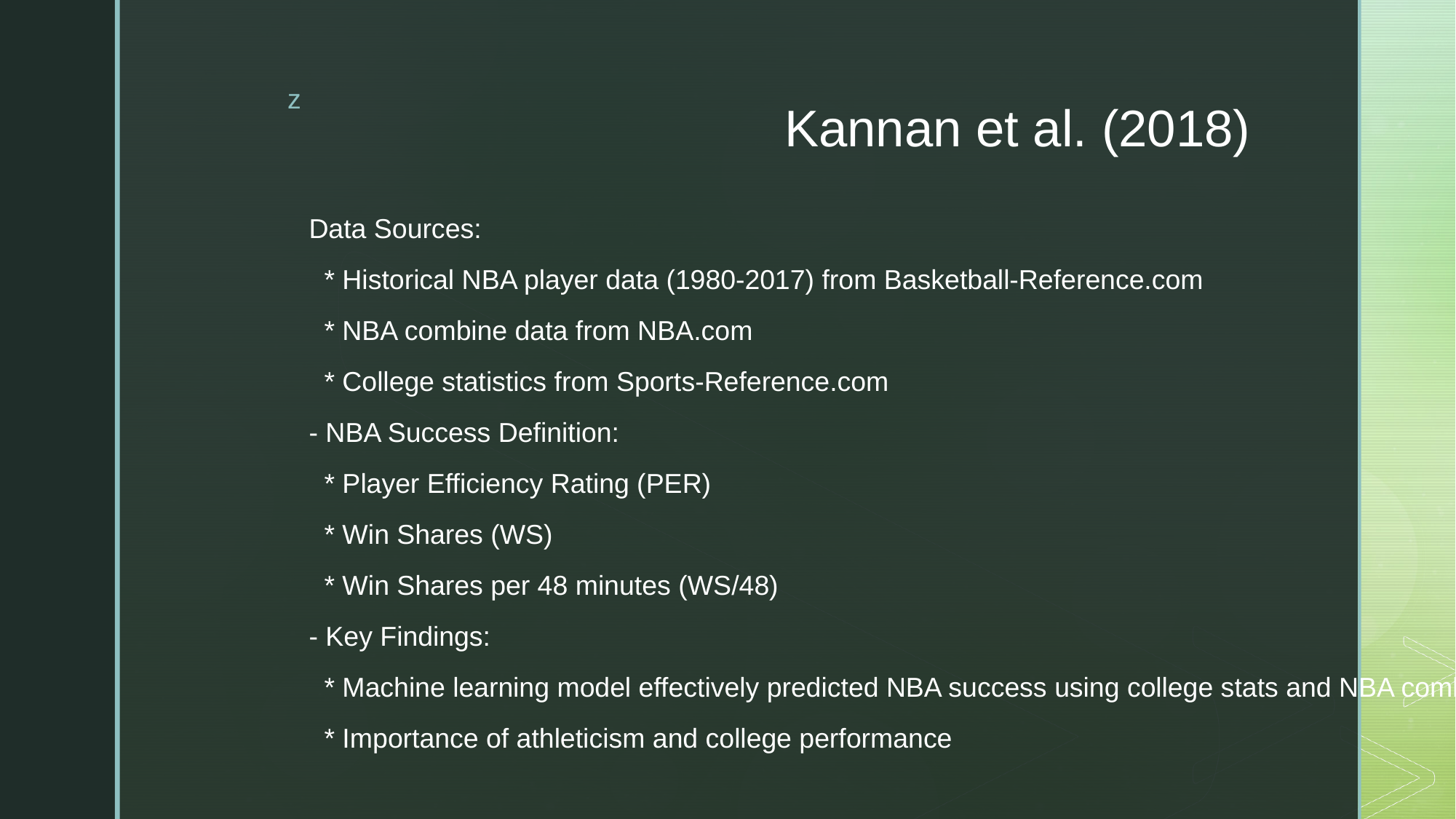

# Kannan et al. (2018)

Data Sources:
  * Historical NBA player data (1980-2017) from Basketball-Reference.com
  * NBA combine data from NBA.com
  * College statistics from Sports-Reference.com
- NBA Success Definition:
  * Player Efficiency Rating (PER)
  * Win Shares (WS)
  * Win Shares per 48 minutes (WS/48)
- Key Findings:
  * Machine learning model effectively predicted NBA success using college stats and NBA combine data
  * Importance of athleticism and college performance